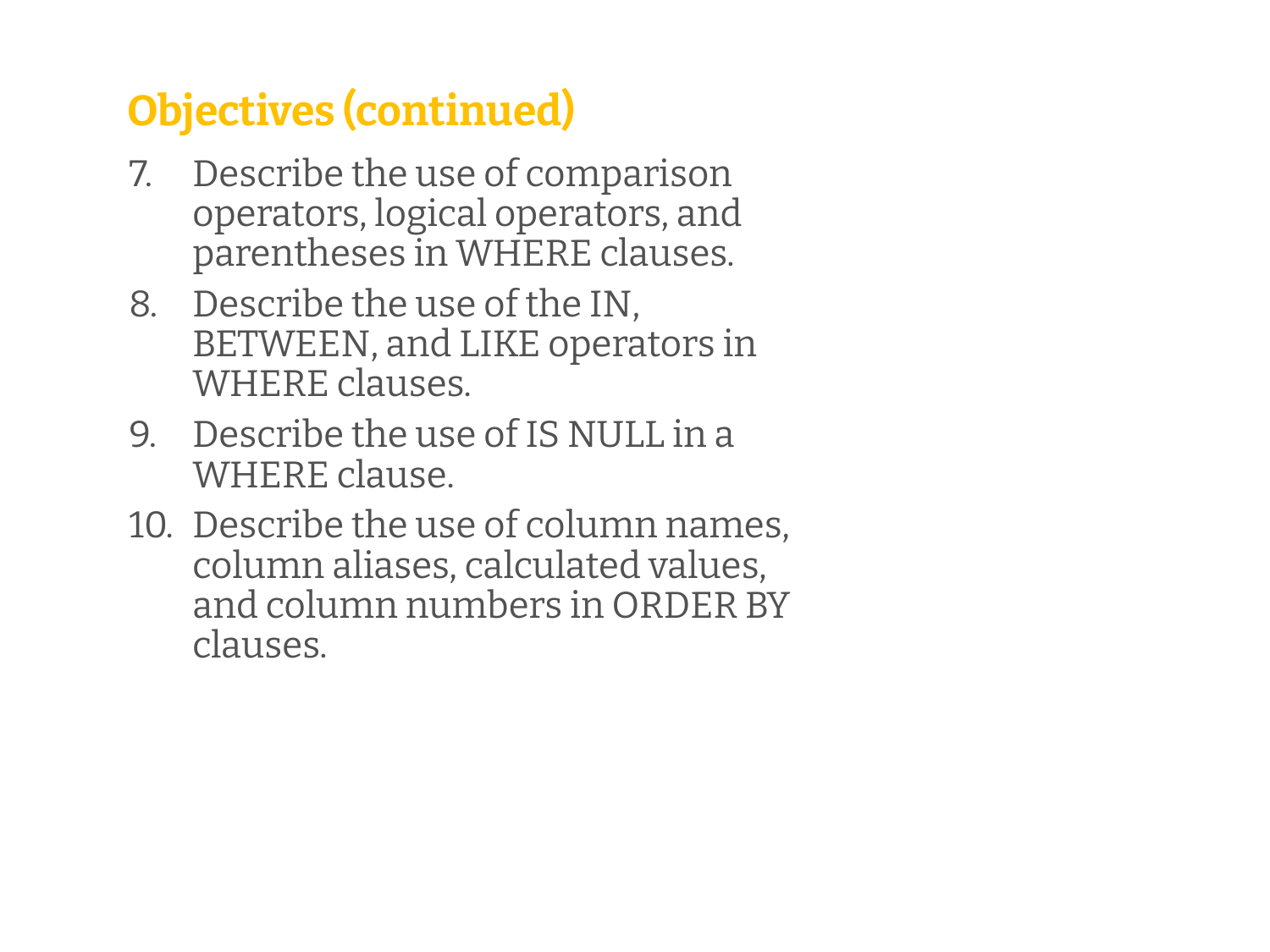

# Objectives (continued)
Describe the use of comparison operators, logical operators, and parentheses in WHERE clauses.
Describe the use of the IN, BETWEEN, and LIKE operators in WHERE clauses.
Describe the use of IS NULL in a WHERE clause.
Describe the use of column names, column aliases, calculated values, and column numbers in ORDER BY clauses.